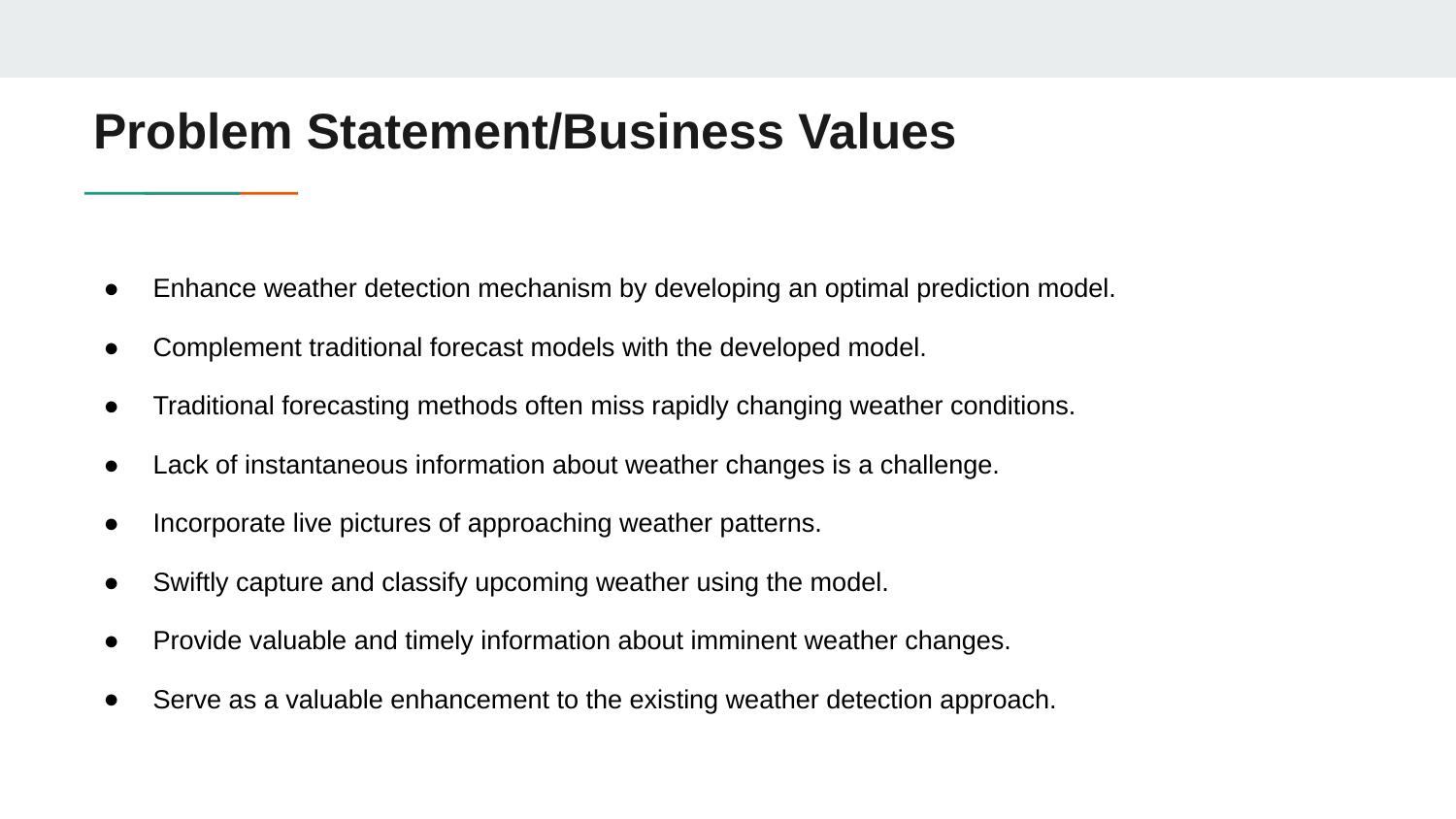

# Problem Statement/Business Values

Enhance weather detection mechanism by developing an optimal prediction model.
Complement traditional forecast models with the developed model.
Traditional forecasting methods often miss rapidly changing weather conditions.
Lack of instantaneous information about weather changes is a challenge.
Incorporate live pictures of approaching weather patterns.
Swiftly capture and classify upcoming weather using the model.
Provide valuable and timely information about imminent weather changes.
Serve as a valuable enhancement to the existing weather detection approach.